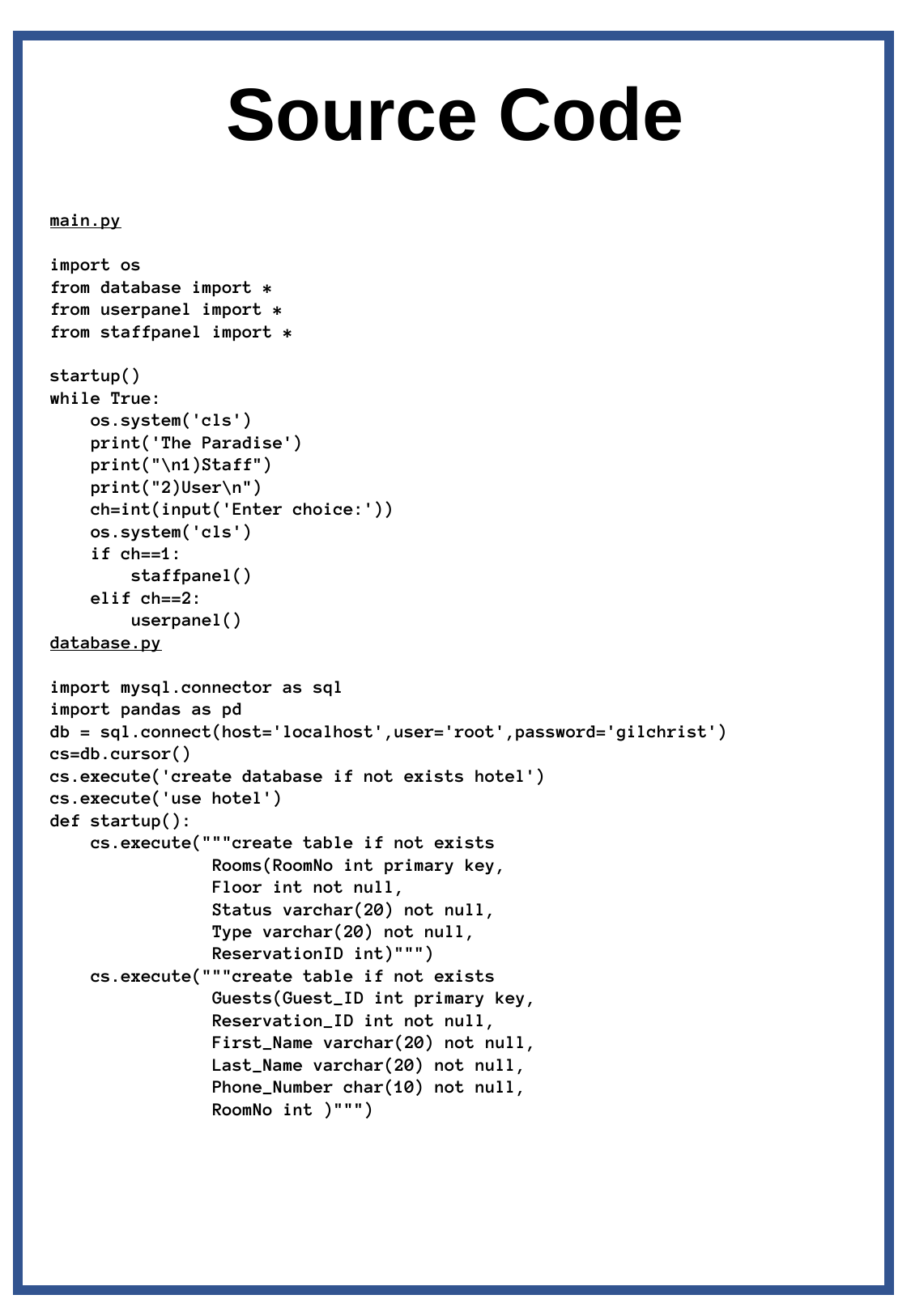

Source Code
main.py

import os
from database import *
from userpanel import *
from staffpanel import *

startup()
while True:
    os.system('cls')
    print('The Paradise')
    print("\n1)Staff")
    print("2)User\n")
    ch=int(input('Enter choice:'))
    os.system('cls')
    if ch==1:
        staffpanel()
    elif ch==2:
        userpanel()
database.py

import mysql.connector as sql
import pandas as pd
db = sql.connect(host='localhost',user='root',password='gilchrist')
cs=db.cursor()
cs.execute('create database if not exists hotel')
cs.execute('use hotel')
def startup():
    cs.execute("""create table if not exists
                Rooms(RoomNo int primary key,
                Floor int not null,
                Status varchar(20) not null,
                Type varchar(20) not null,
                ReservationID int)""")
    cs.execute("""create table if not exists
                Guests(Guest_ID int primary key,
                Reservation_ID int not null,
                First_Name varchar(20) not null,
                Last_Name varchar(20) not null,
                Phone_Number char(10) not null,
                RoomNo int )""")